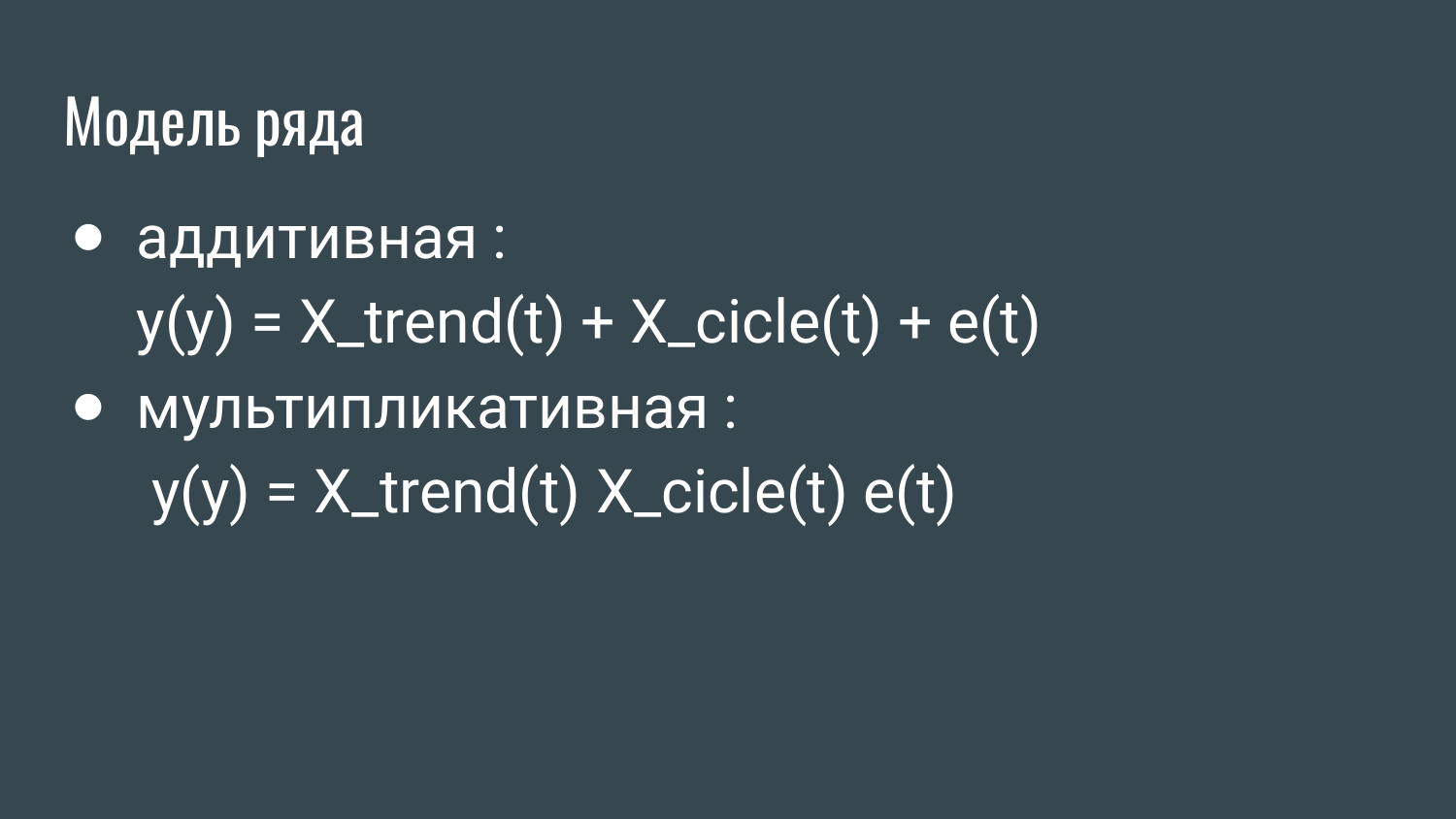

Модель ряда
аддитивная :
y(y) = X_trend(t) + X_cicle(t) + e(t)
мультипликативная :
 y(y) = X_trend(t) X_cicle(t) e(t)